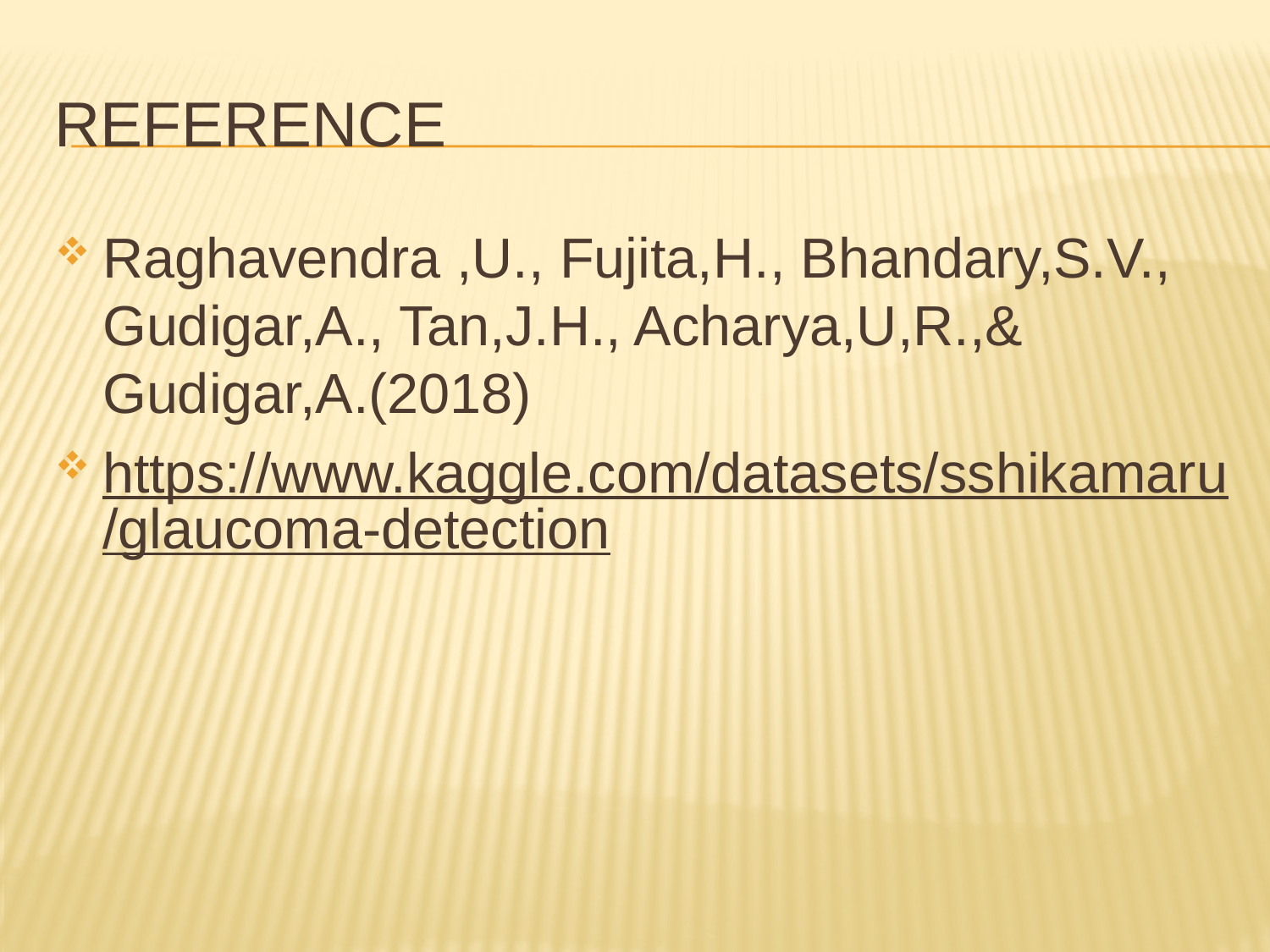

# reference
Raghavendra ,U., Fujita,H., Bhandary,S.V., Gudigar,A., Tan,J.H., Acharya,U,R.,& Gudigar,A.(2018)
https://www.kaggle.com/datasets/sshikamaru/glaucoma-detection